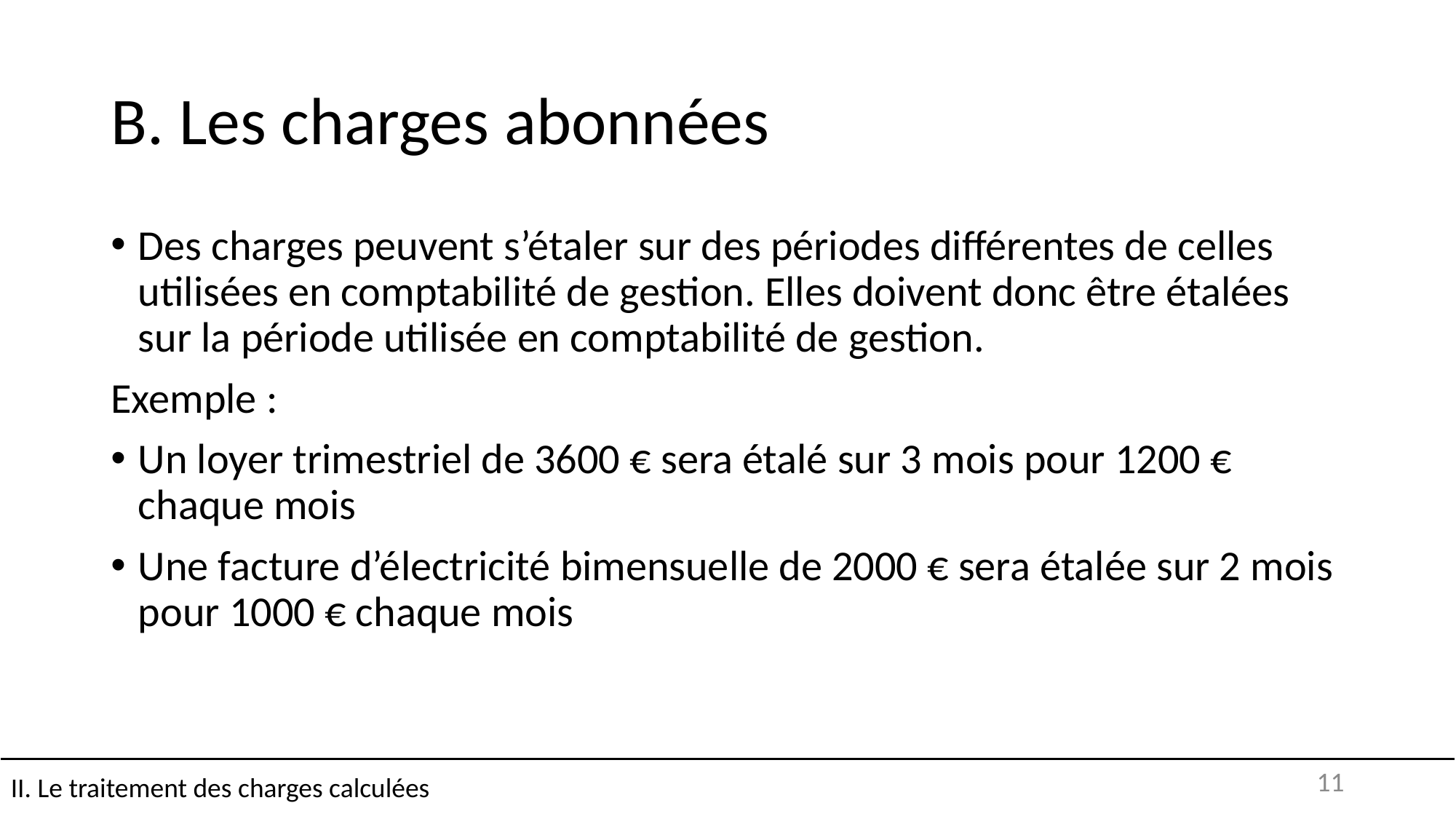

# B. Les charges abonnées
Des charges peuvent s’étaler sur des périodes différentes de celles utilisées en comptabilité de gestion. Elles doivent donc être étalées sur la période utilisée en comptabilité de gestion.
Exemple :
Un loyer trimestriel de 3600 € sera étalé sur 3 mois pour 1200 € chaque mois
Une facture d’électricité bimensuelle de 2000 € sera étalée sur 2 mois pour 1000 € chaque mois
II. Le traitement des charges calculées
11